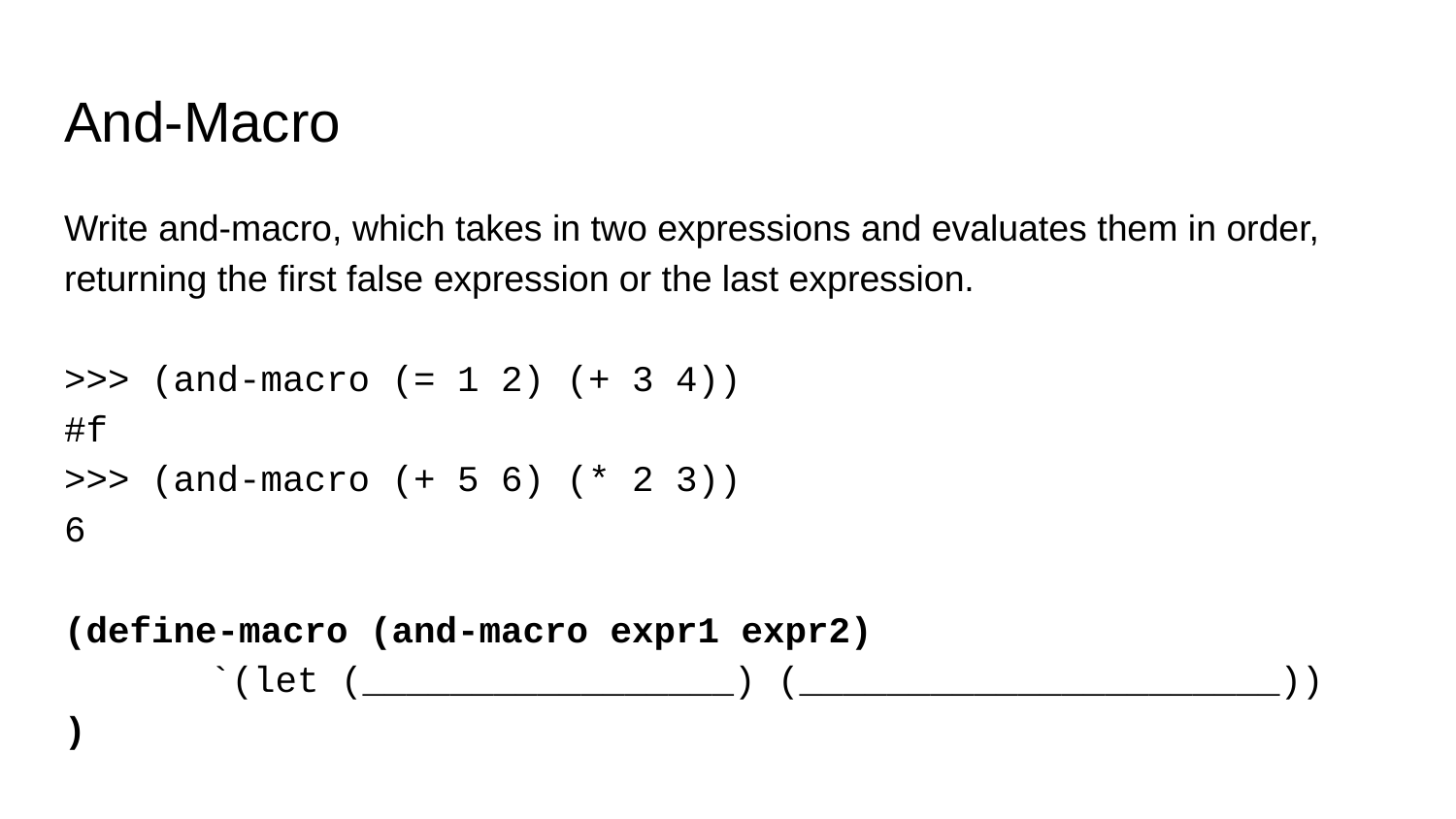

# And-Macro
Write and-macro, which takes in two expressions and evaluates them in order, returning the first false expression or the last expression.

>>> (and-macro (= 1 2) (+ 3 4))
#f
>>> (and-macro (+ 5 6) (* 2 3))
6

(define-macro (and-macro expr1 expr2)
	`(let (_________________) (______________________))
)